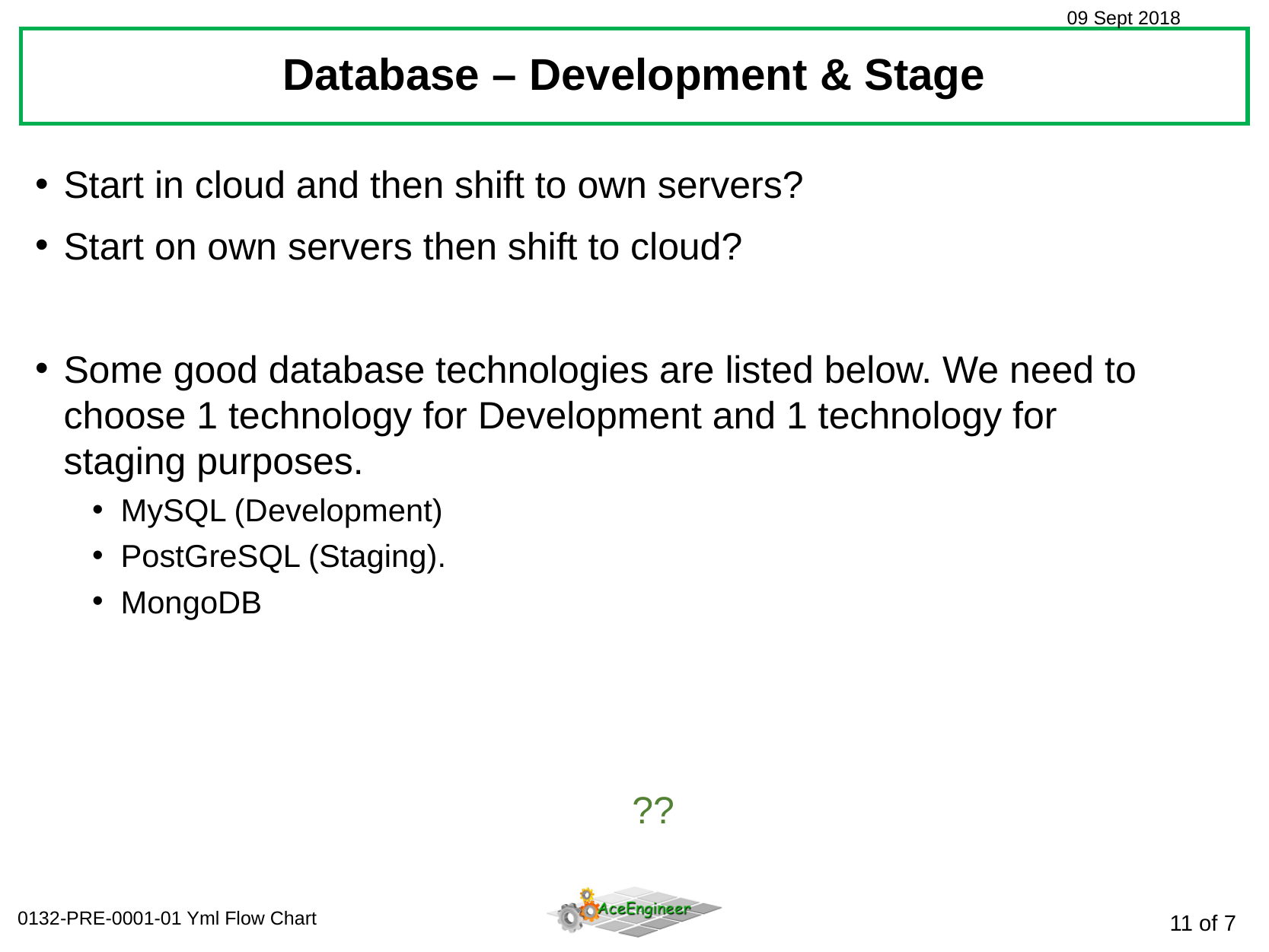

Database – Development & Stage
Start in cloud and then shift to own servers?
Start on own servers then shift to cloud?

Some good database technologies are listed below. We need to choose 1 technology for Development and 1 technology for staging purposes.
MySQL (Development)
PostGreSQL (Staging).
MongoDB

??